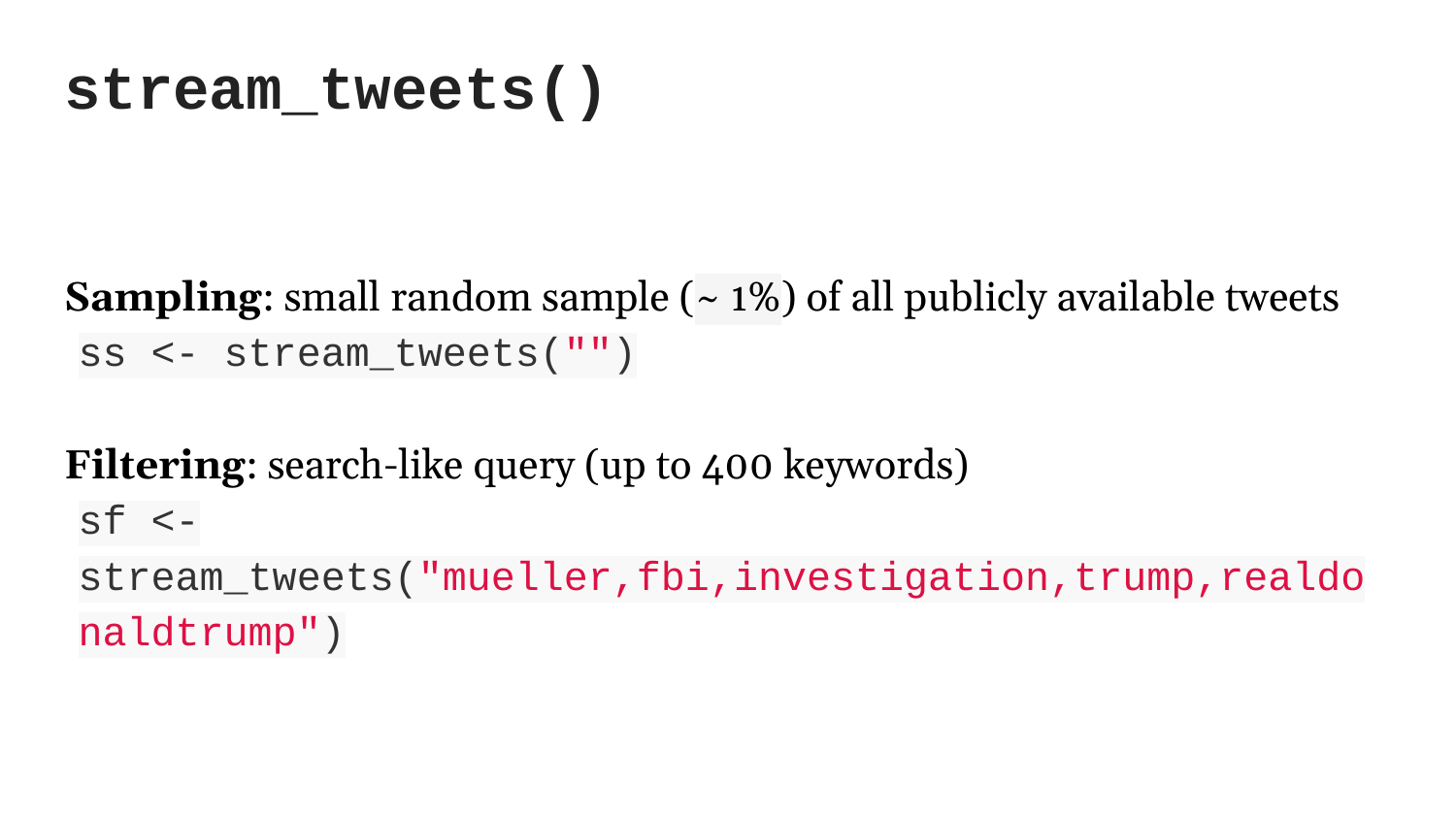

stream_tweets()

Sampling: small random sample (~ 1%) of all publicly available tweets
ss <- stream_tweets("")

Filtering: search-like query (up to 400 keywords)
sf <- stream_tweets("mueller,fbi,investigation,trump,realdonaldtrump")